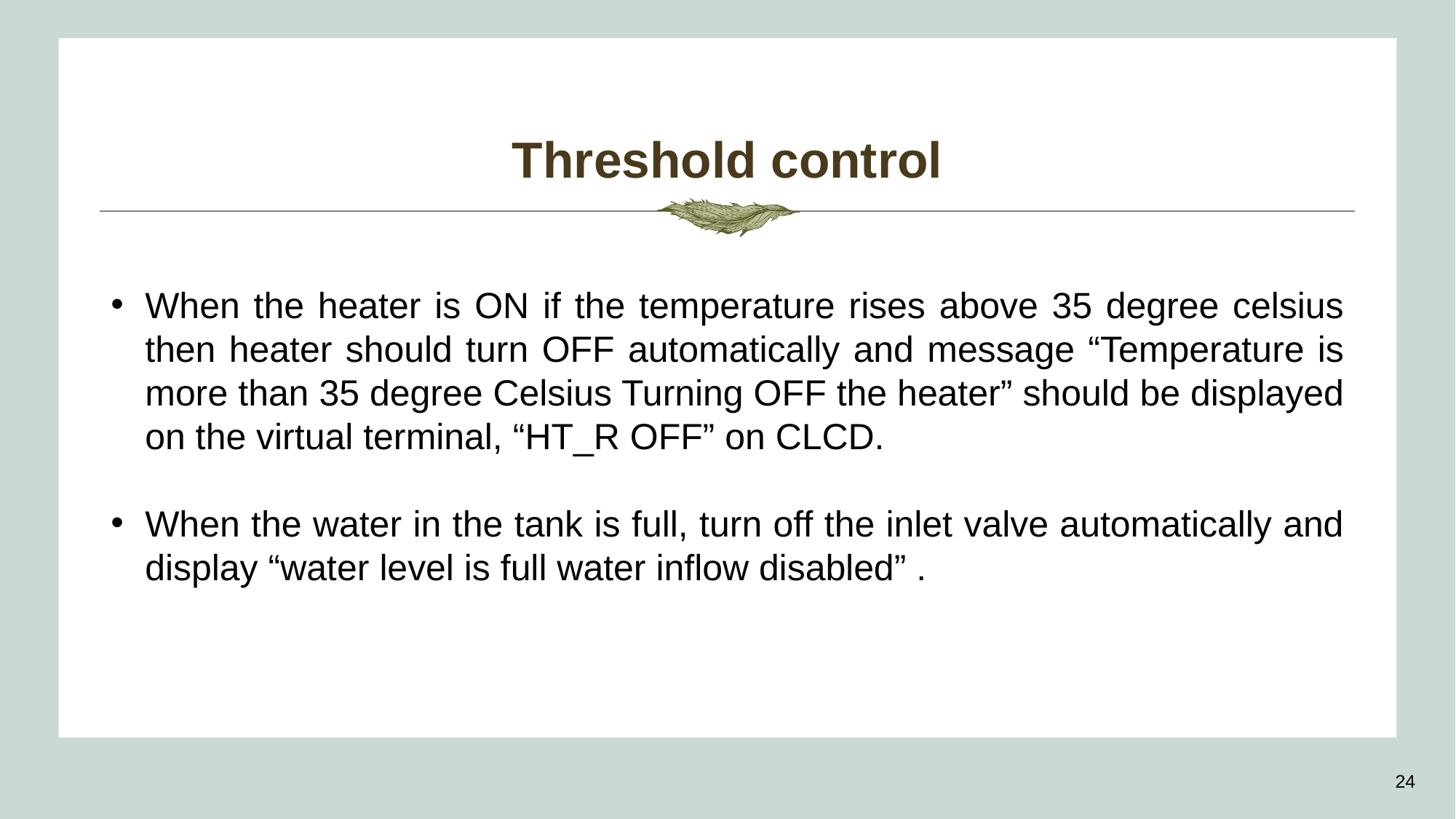

# Threshold control
When the heater is ON if the temperature rises above 35 degree celsius then heater should turn OFF automatically and message “Temperature is more than 35 degree Celsius Turning OFF the heater” should be displayed on the virtual terminal, “HT_R OFF” on CLCD.

When the water in the tank is full, turn off the inlet valve automatically and display “water level is full water inflow disabled” .

24